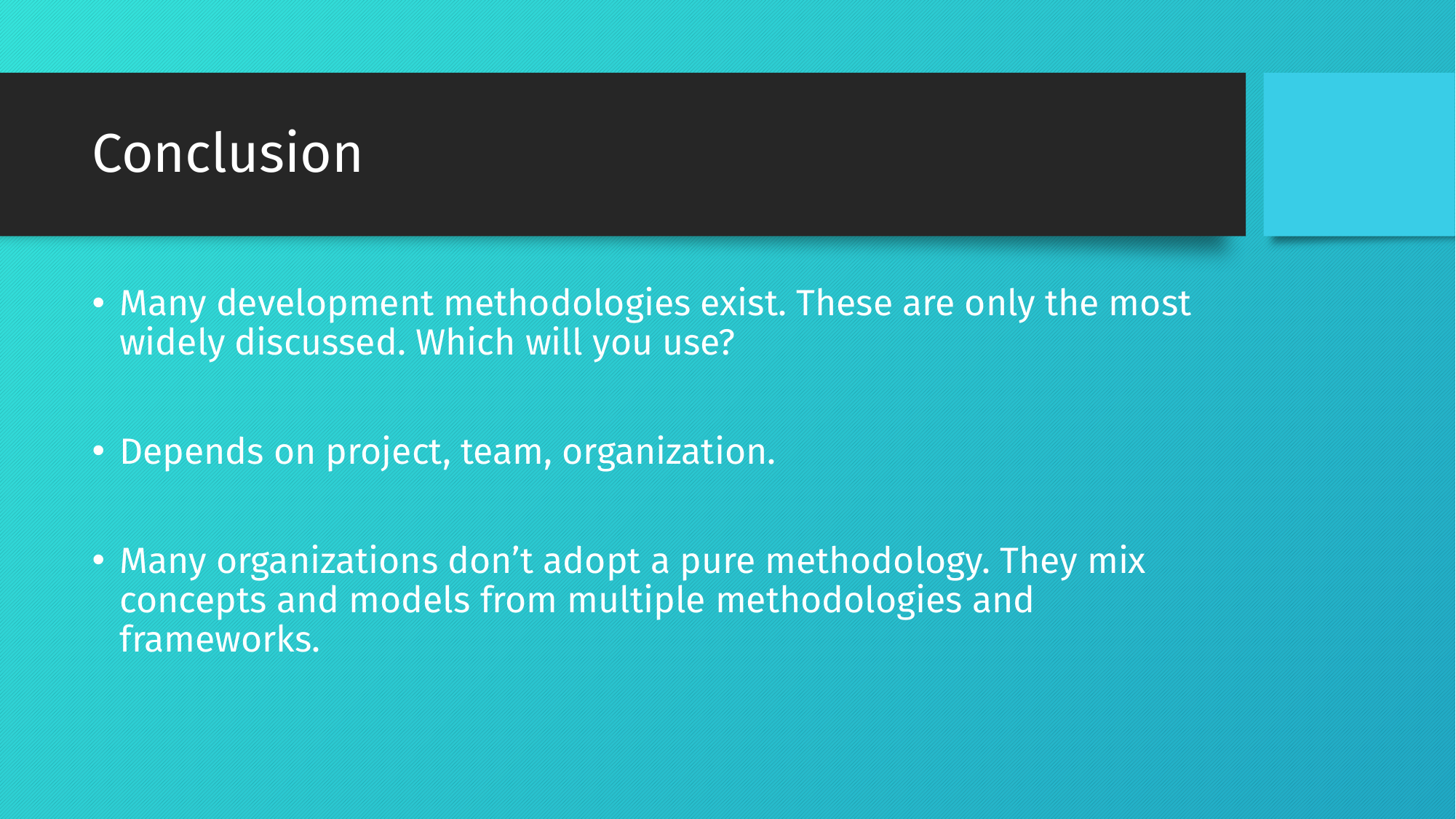

# Conclusion
Many development methodologies exist. These are only the most widely discussed. Which will you use?

Depends on project, team, organization.

Many organizations don’t adopt a pure methodology. They mix concepts and models from multiple methodologies and frameworks.